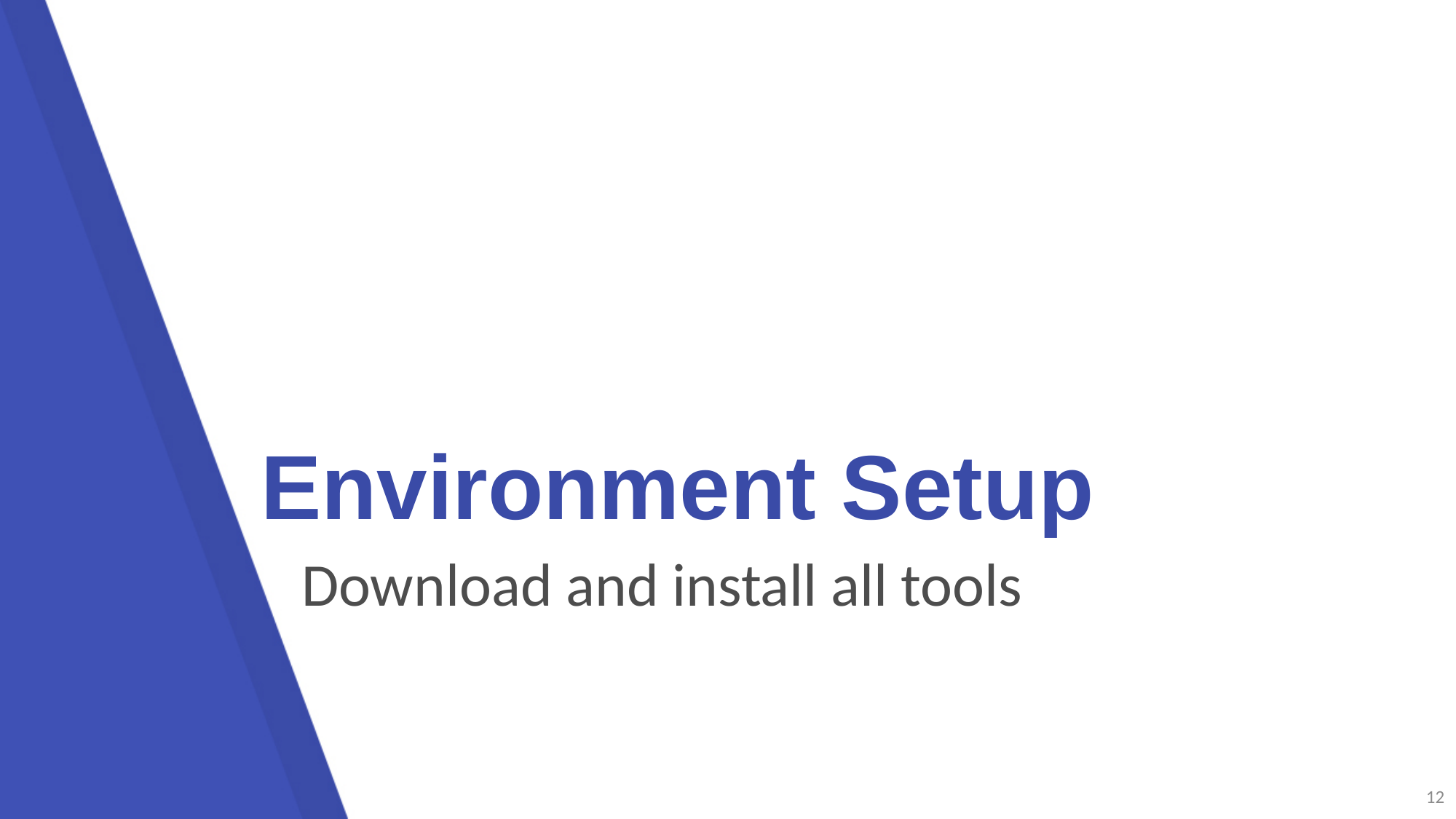

# Environment Setup
Download and install all tools
12